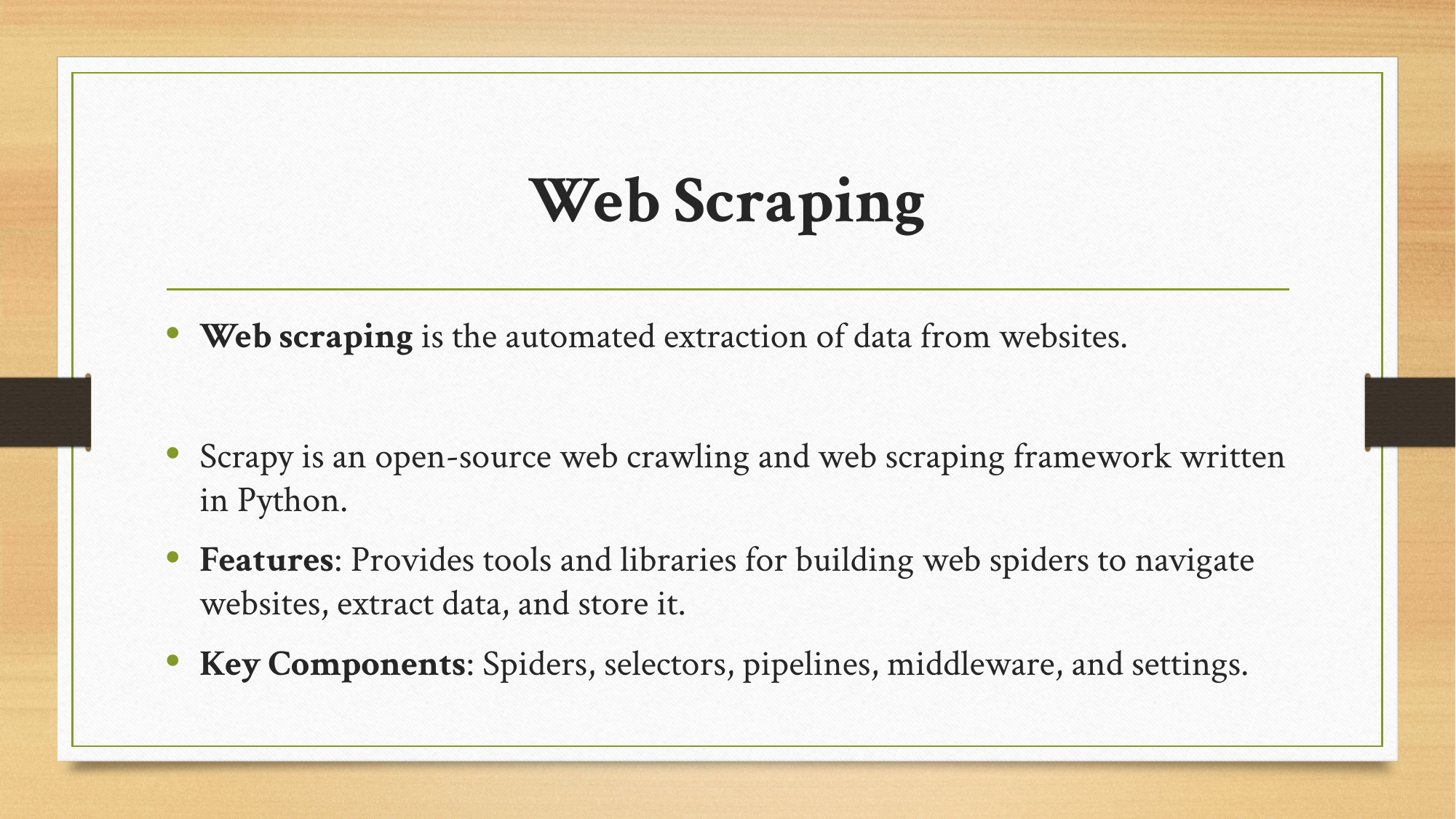

# Web Scraping
Web scraping is the automated extraction of data from websites.

Scrapy is an open-source web crawling and web scraping framework written in Python.
Features: Provides tools and libraries for building web spiders to navigate websites, extract data, and store it.
Key Components: Spiders, selectors, pipelines, middleware, and settings.